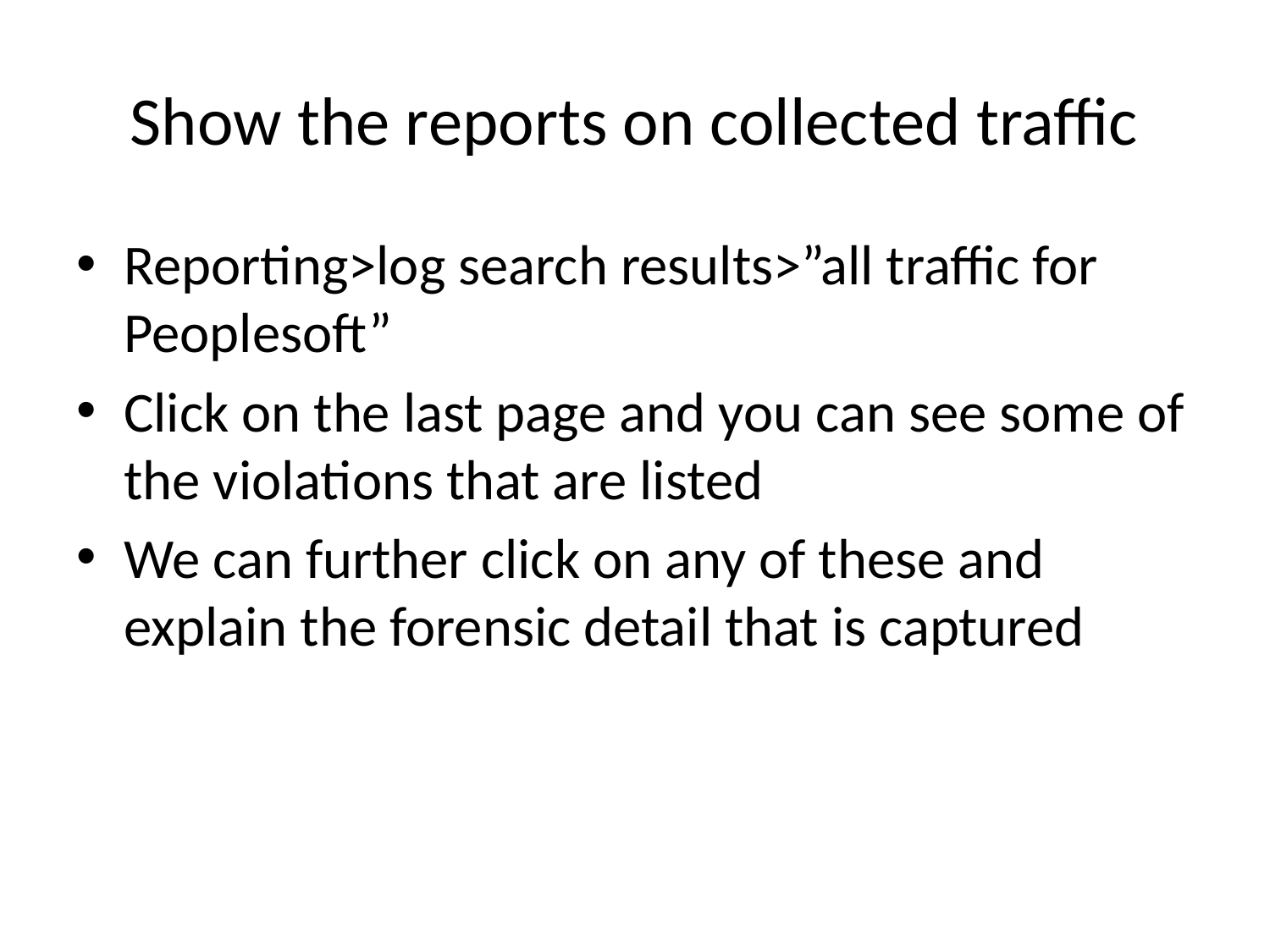

# Show the reports on collected traffic
Reporting>log search results>”all traffic for Peoplesoft”
Click on the last page and you can see some of the violations that are listed
We can further click on any of these and explain the forensic detail that is captured